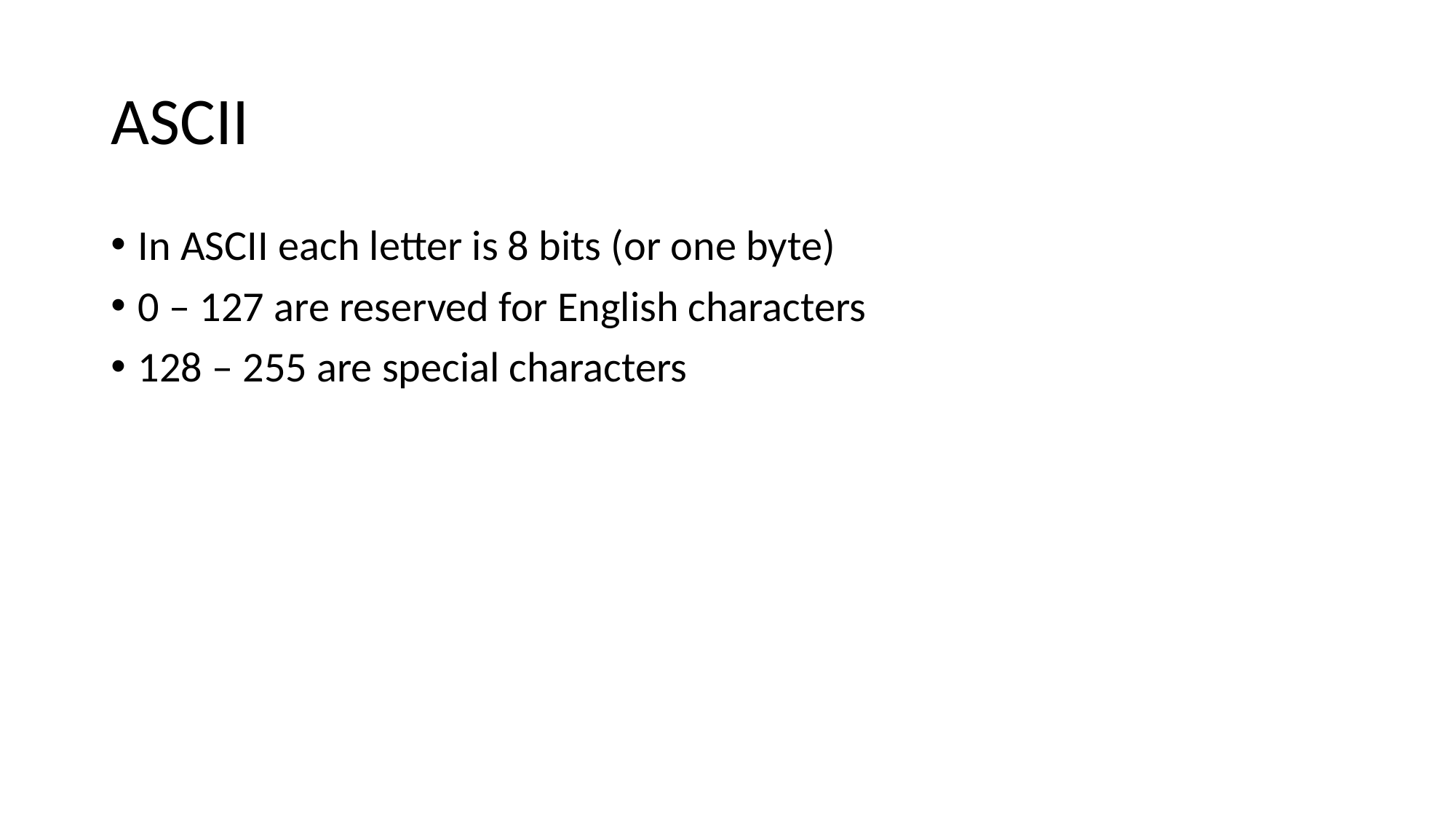

# ASCII
In ASCII each letter is 8 bits (or one byte)
0 – 127 are reserved for English characters
128 – 255 are special characters